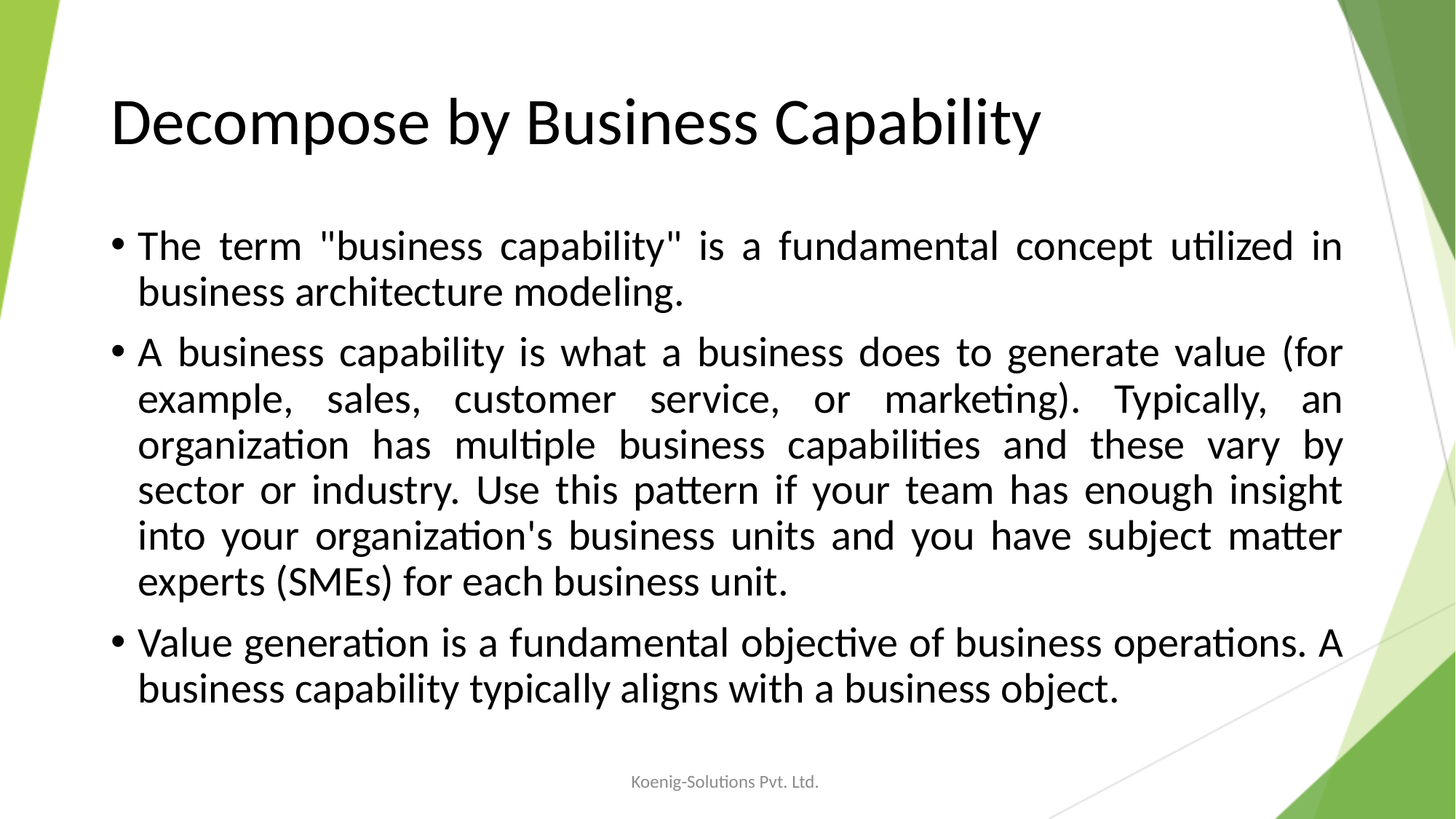

# Decompose by Business Capability
The term "business capability" is a fundamental concept utilized in business architecture modeling.
A business capability is what a business does to generate value (for example, sales, customer service, or marketing). Typically, an organization has multiple business capabilities and these vary by sector or industry. Use this pattern if your team has enough insight into your organization's business units and you have subject matter experts (SMEs) for each business unit.
Value generation is a fundamental objective of business operations. A business capability typically aligns with a business object.
Koenig-Solutions Pvt. Ltd.